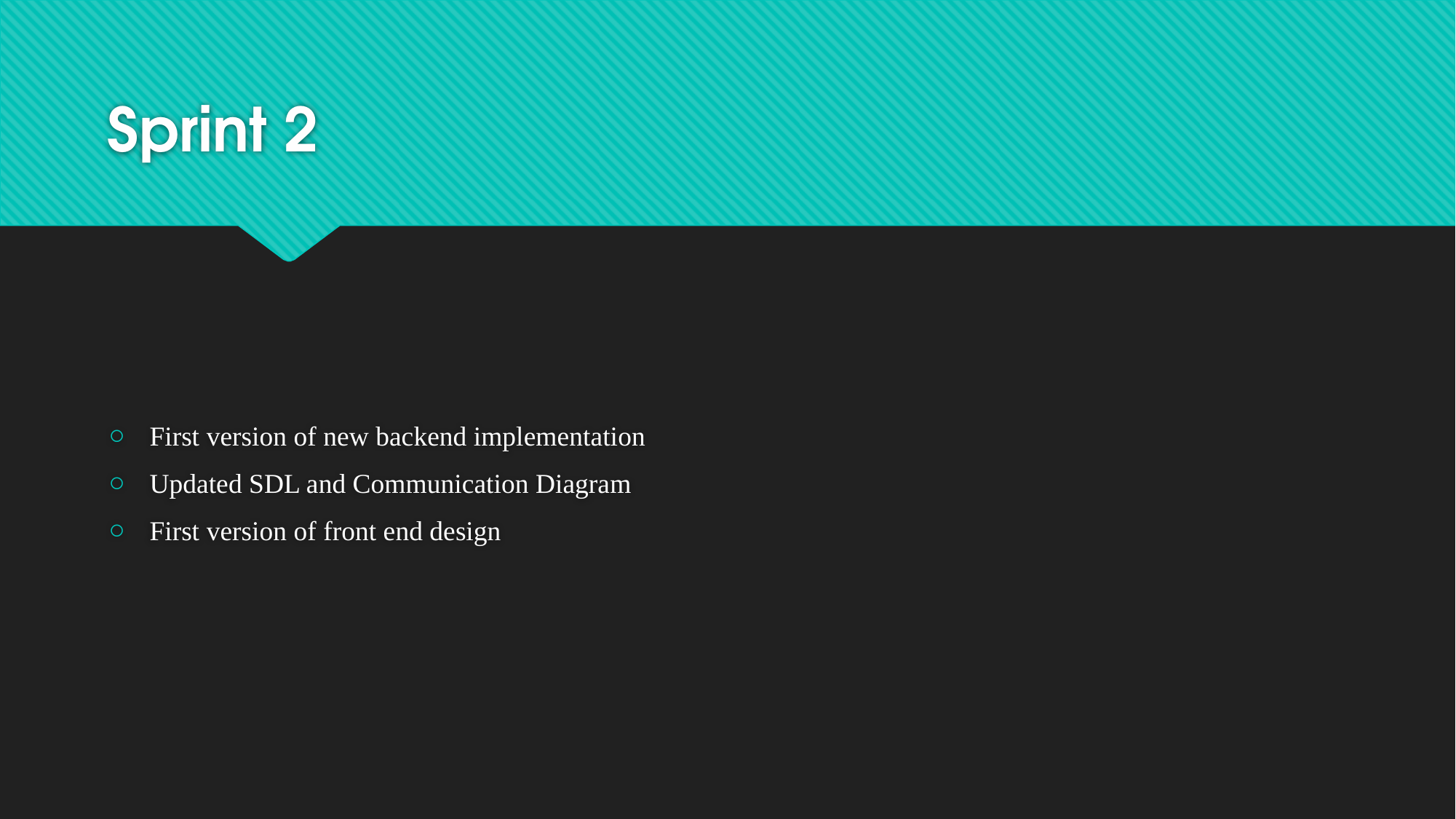

# Sprint 2
First version of new backend implementation
Updated SDL and Communication Diagram
First version of front end design